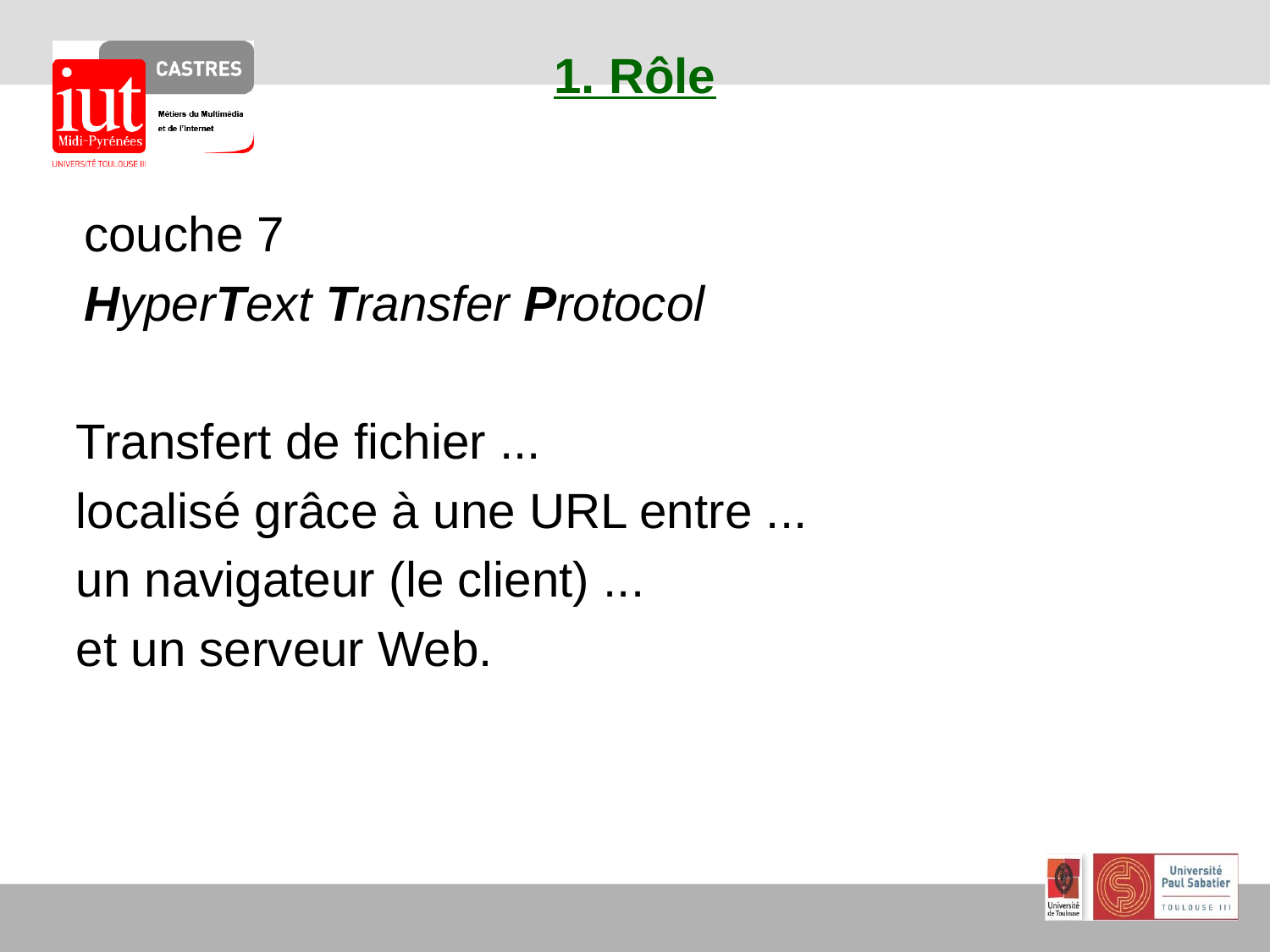

# 1. Rôle
couche 7
HyperText Transfer Protocol

Transfert de fichier ...
localisé grâce à une URL entre ...
un navigateur (le client) ...
et un serveur Web.